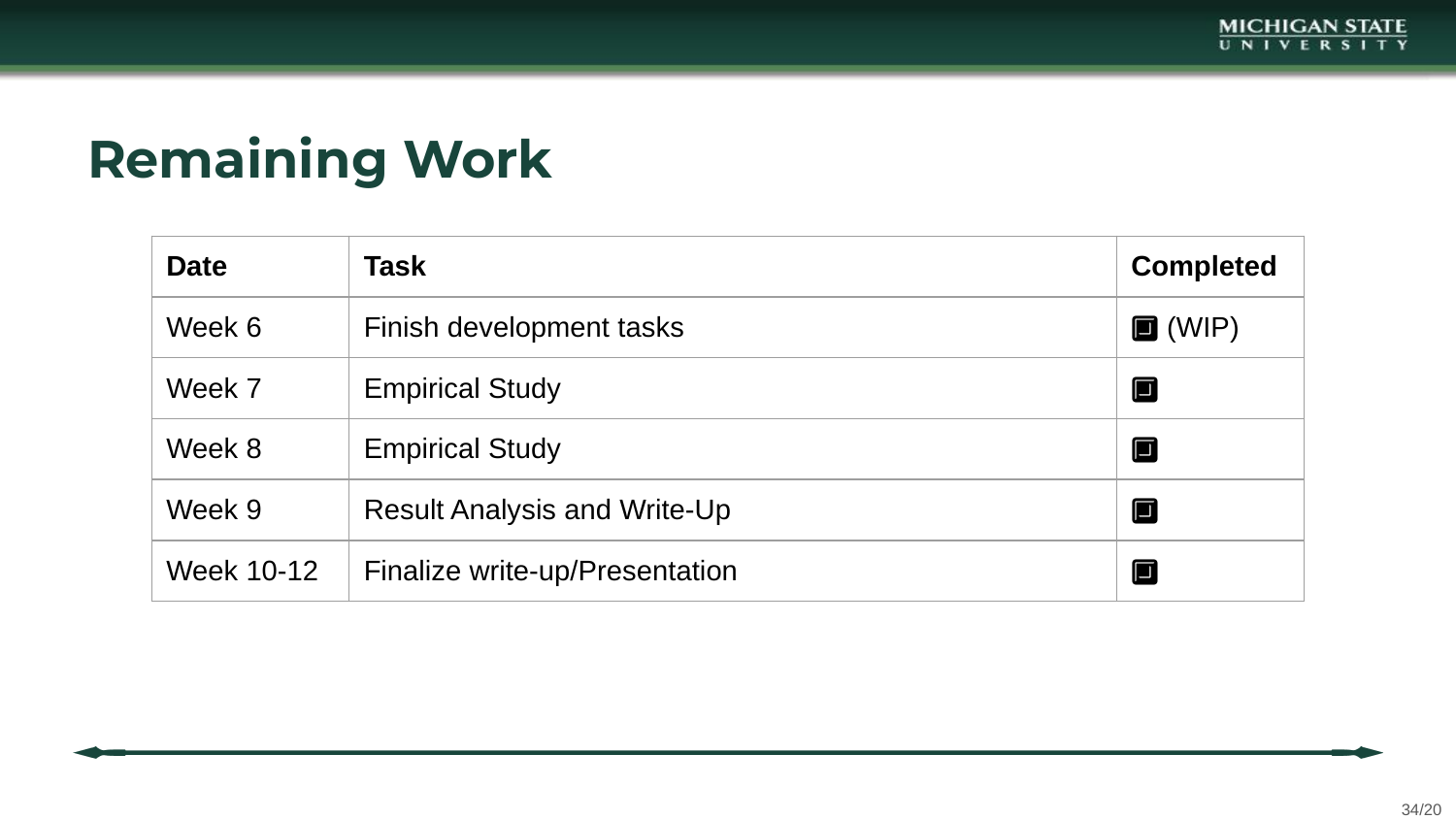

# Remaining Work

| Date | Task | Completed |
| --- | --- | --- |
| Week 6 | Finish development tasks | 🔲 (WIP) |
| Week 7 | Empirical Study | 🔲 |
| Week 8 | Empirical Study | 🔲 |
| Week 9 | Result Analysis and Write-Up | 🔲 |
| Week 10-12 | Finalize write-up/Presentation | 🔲 |
34/20